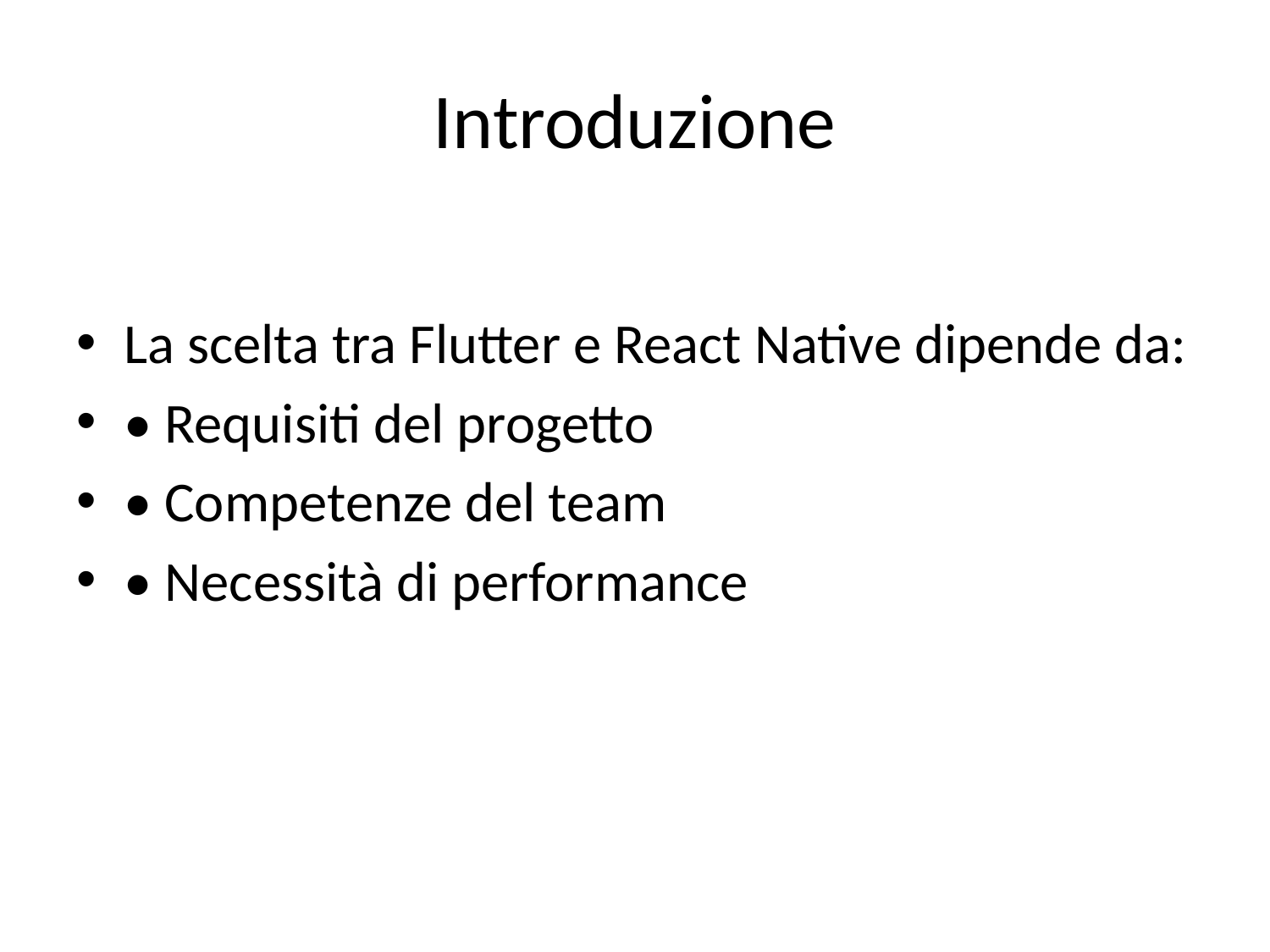

# Introduzione

La scelta tra Flutter e React Native dipende da:
• Requisiti del progetto
• Competenze del team
• Necessità di performance